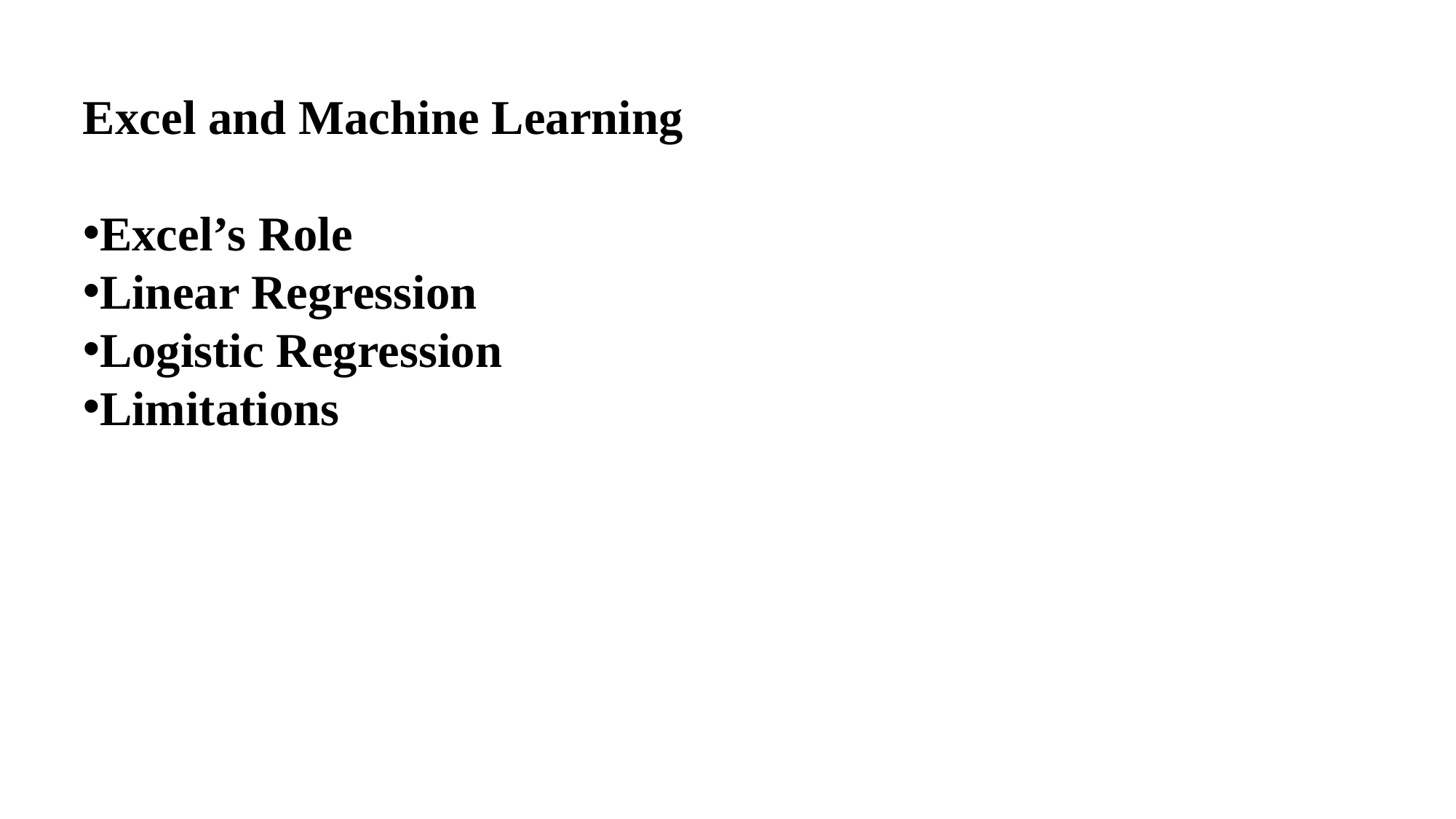

Excel and Machine Learning

Excel’s Role
Linear Regression
Logistic Regression
Limitations